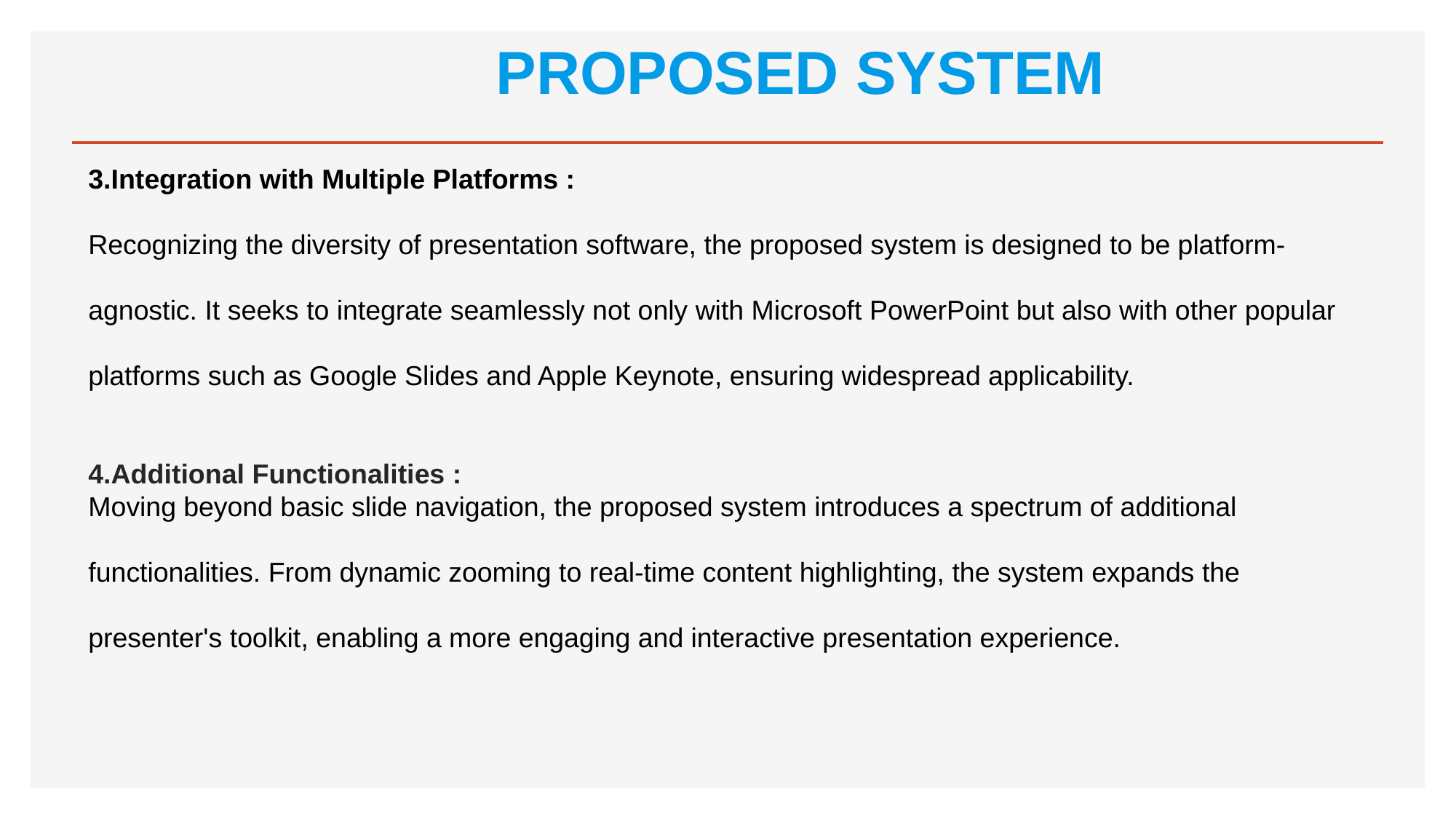

# PROPOSED SYSTEM

3.Integration with Multiple Platforms :

Recognizing the diversity of presentation software, the proposed system is designed to be platform-

agnostic. It seeks to integrate seamlessly not only with Microsoft PowerPoint but also with other popular

platforms such as Google Slides and Apple Keynote, ensuring widespread applicability.

4.Additional Functionalities :
Moving beyond basic slide navigation, the proposed system introduces a spectrum of additional

functionalities. From dynamic zooming to real-time content highlighting, the system expands the

presenter's toolkit, enabling a more engaging and interactive presentation experience.

.